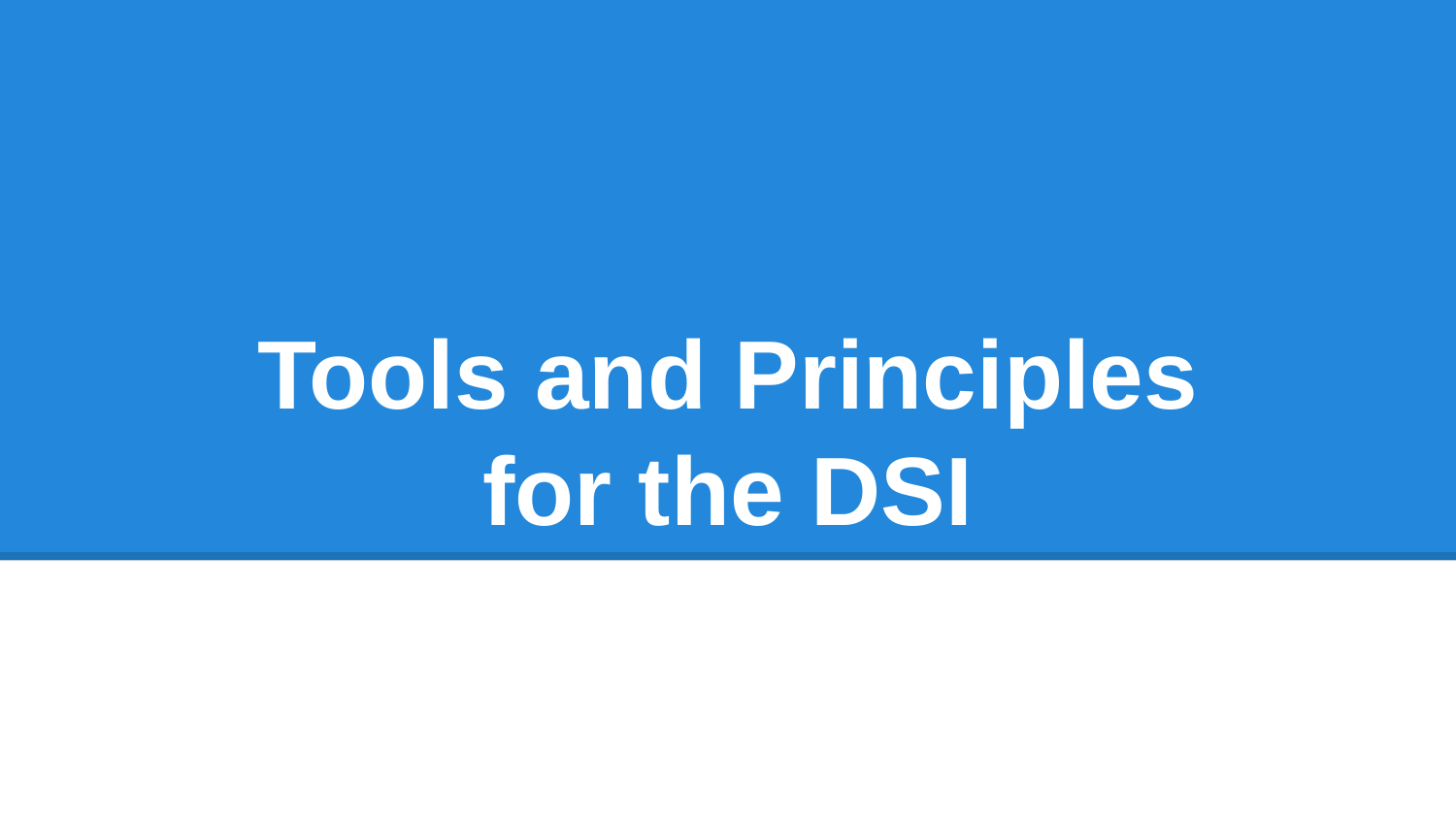

# Tools and Principles
for the DSI